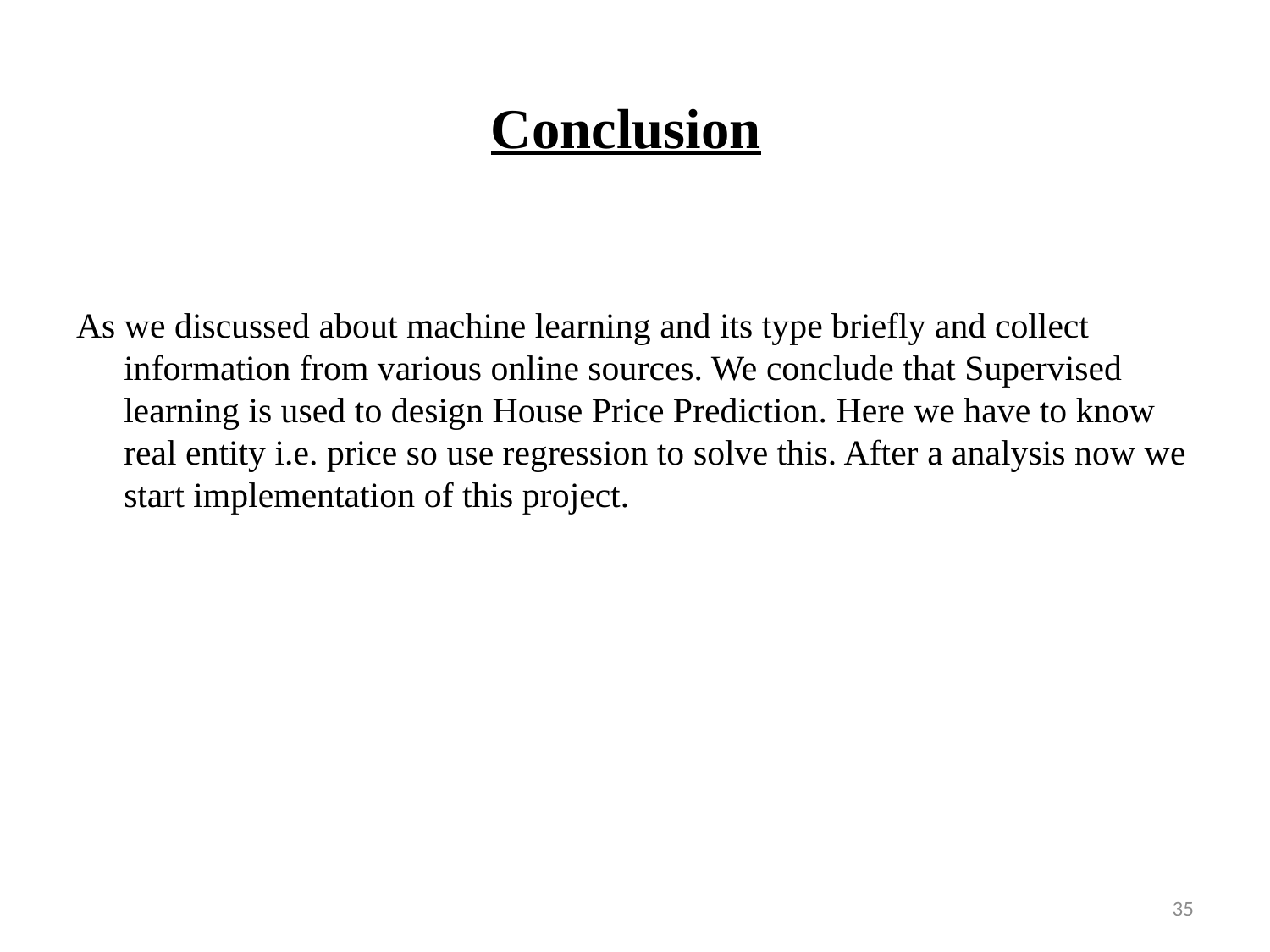

# Conclusion
As we discussed about machine learning and its type briefly and collect information from various online sources. We conclude that Supervised learning is used to design House Price Prediction. Here we have to know real entity i.e. price so use regression to solve this. After a analysis now we start implementation of this project.

35